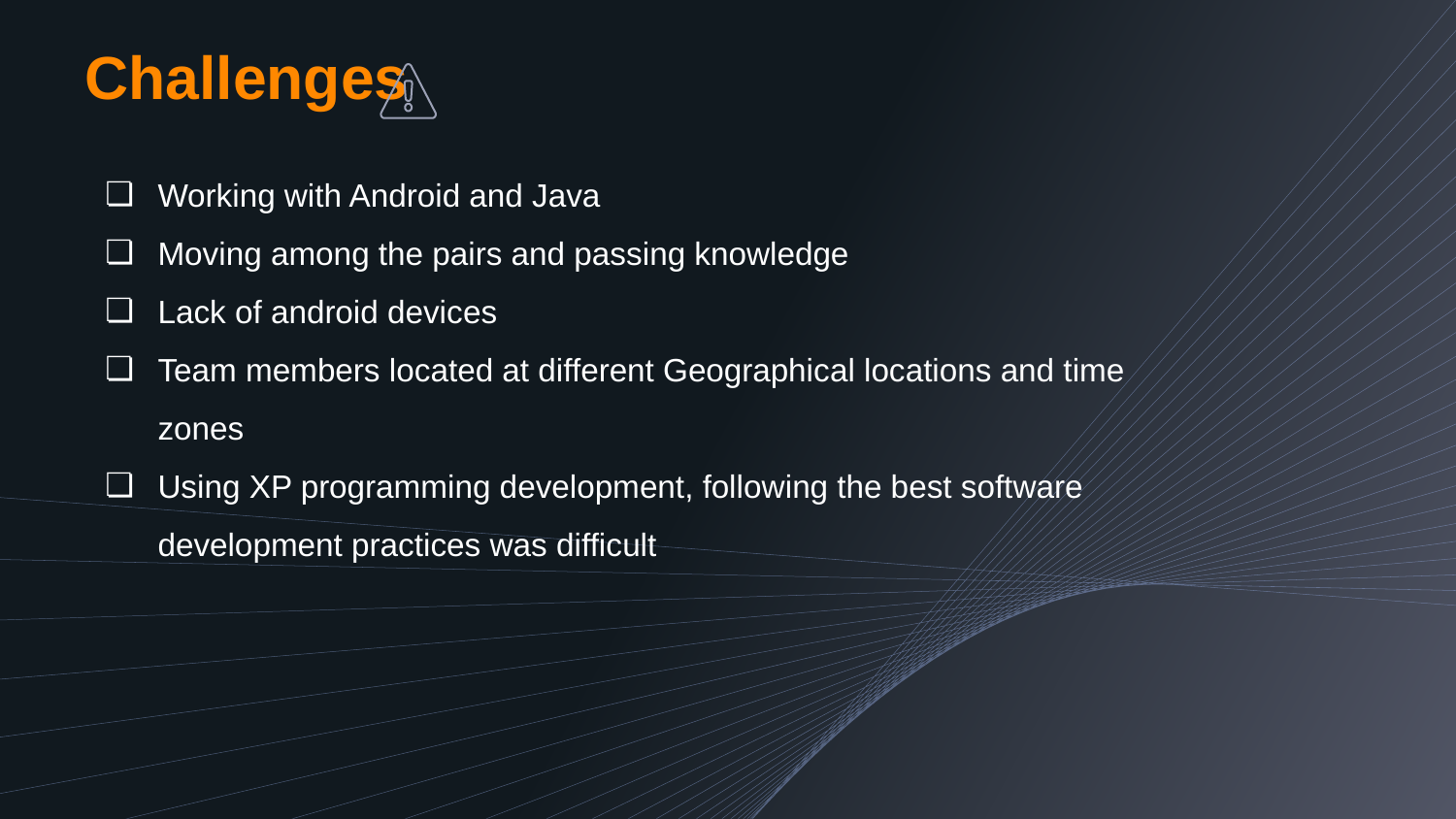

# Challenges
Working with Android and Java
Moving among the pairs and passing knowledge
Lack of android devices
Team members located at different Geographical locations and time zones
Using XP programming development, following the best software development practices was difficult